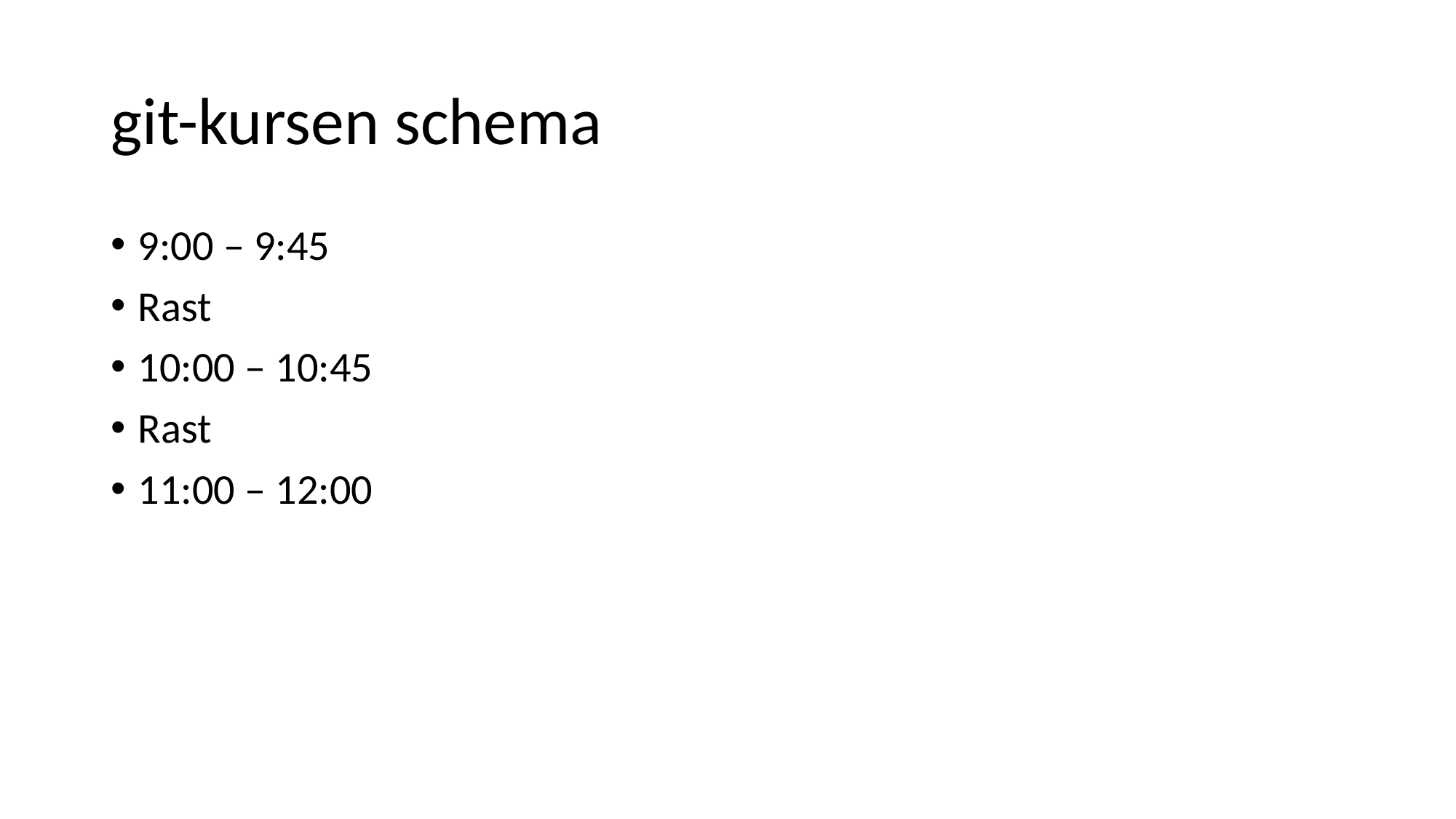

# git-kursen schema
9:00 – 9:45
Rast
10:00 – 10:45
Rast
11:00 – 12:00